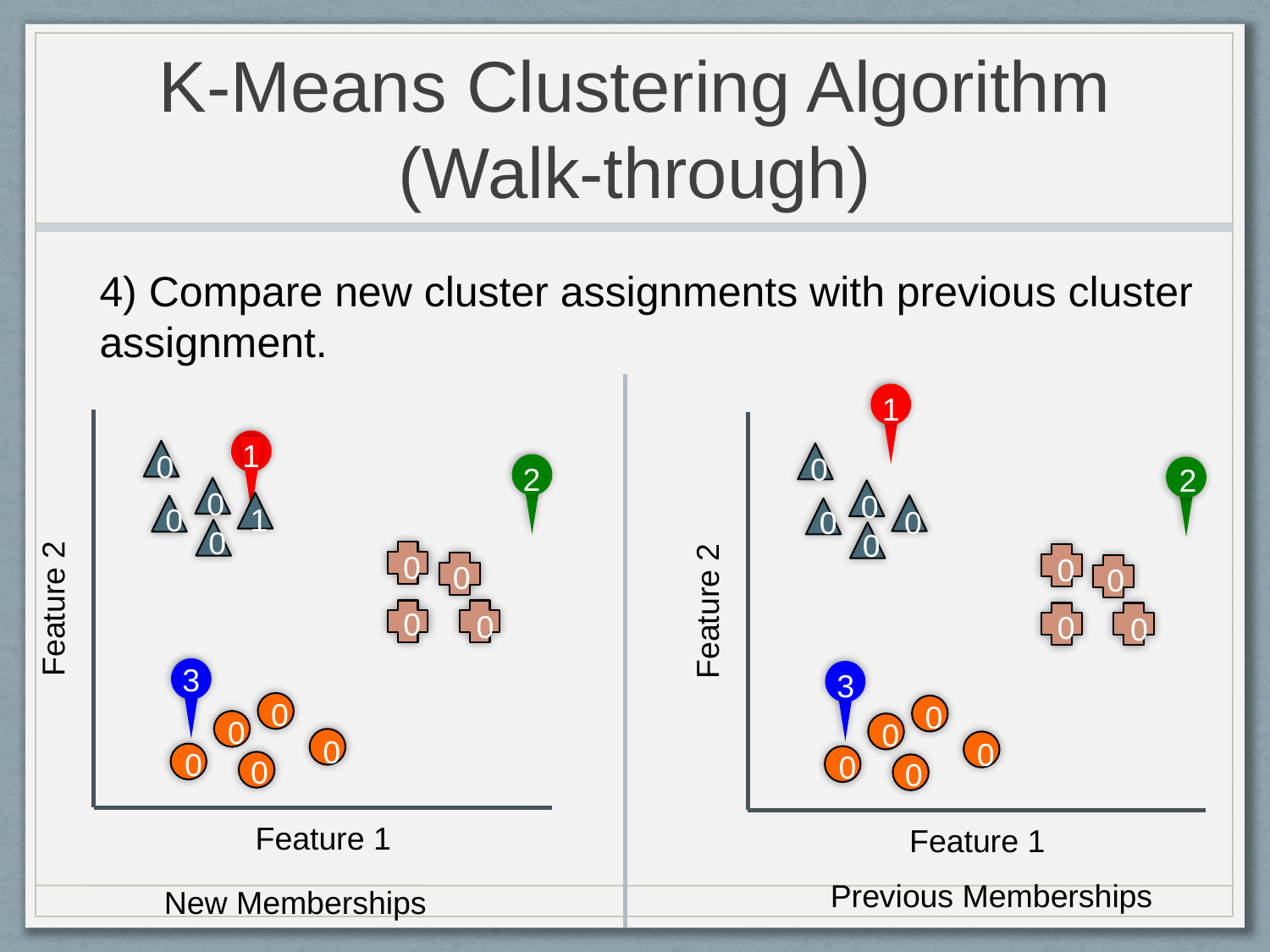

# K-Means Clustering Algorithm (Walk-through)
4) Compare new cluster assignments with previous cluster assignment.
1

Feature 2

Feature 1
0
0
0
0
0
0
0
0
0
0
0
0
0
0
2

3

Feature 2

Feature 1
0
0
0
1
0
0
0
0
0
0
0
0
0
0
1

2

3

Previous Memberships
New Memberships